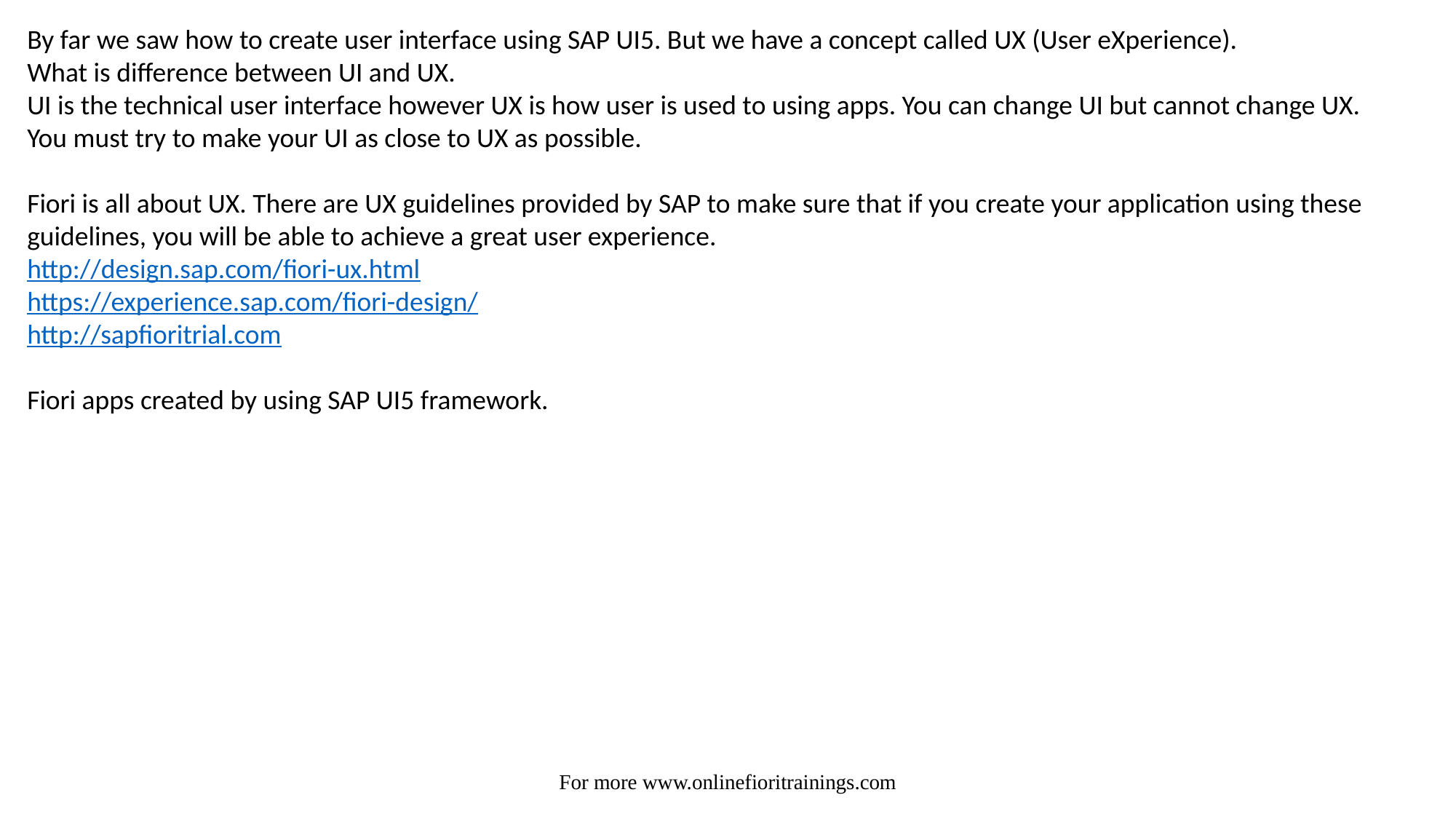

By far we saw how to create user interface using SAP UI5. But we have a concept called UX (User eXperience).
What is difference between UI and UX.
UI is the technical user interface however UX is how user is used to using apps. You can change UI but cannot change UX.
You must try to make your UI as close to UX as possible.

Fiori is all about UX. There are UX guidelines provided by SAP to make sure that if you create your application using these guidelines, you will be able to achieve a great user experience.
http://design.sap.com/fiori-ux.html
https://experience.sap.com/fiori-design/
http://sapfioritrial.com

Fiori apps created by using SAP UI5 framework.
For more www.onlinefioritrainings.com